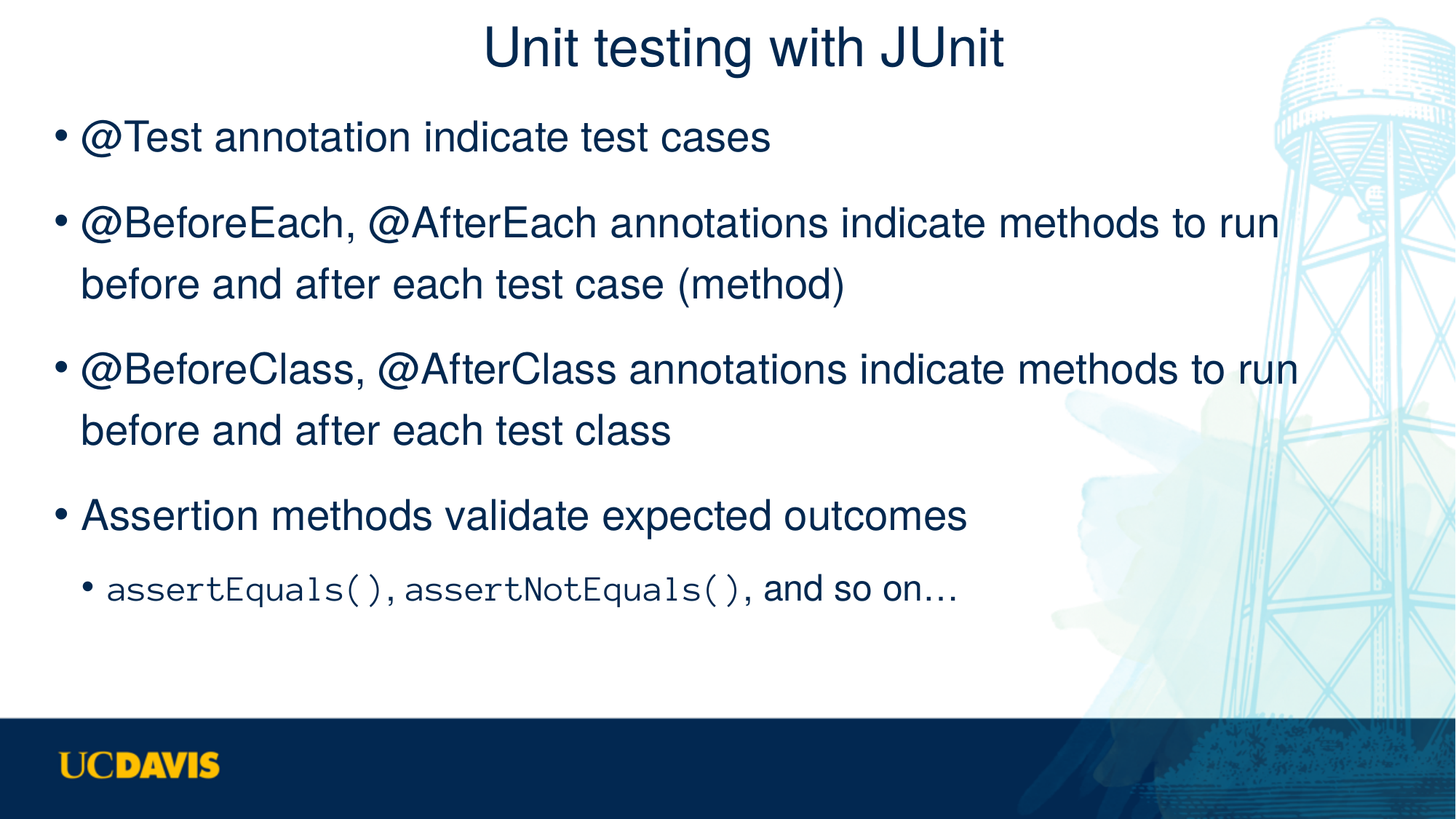

# Unit testing with JUnit
@Test annotation indicate test cases
@BeforeEach, @AfterEach annotations indicate methods to run before and after each test case (method)
@BeforeClass, @AfterClass annotations indicate methods to run before and after each test class
Assertion methods validate expected outcomes
assertEquals(), assertNotEquals(), and so on…